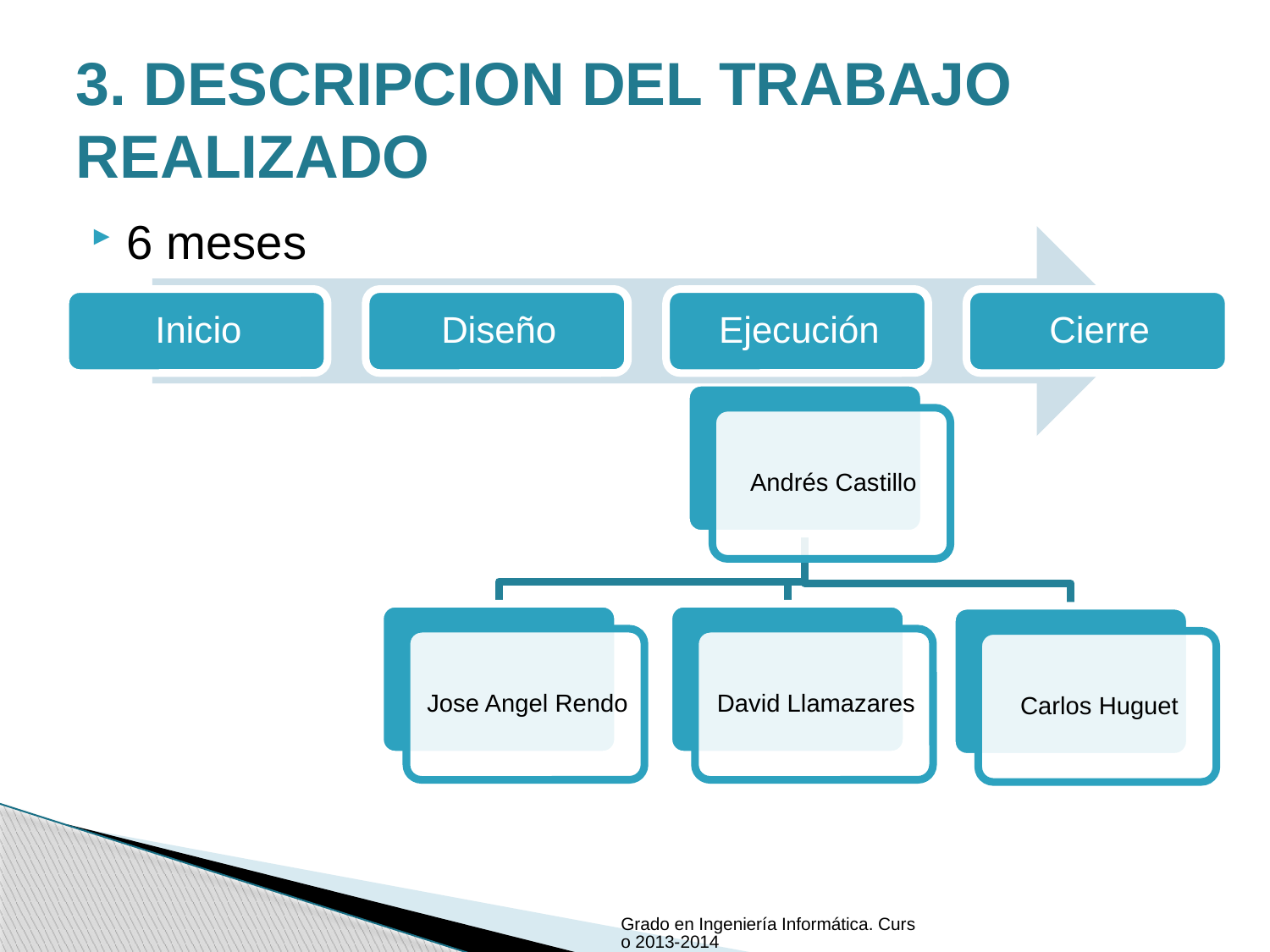

# 3. DESCRIPCION DEL TRABAJO REALIZADO
6 meses
Inicio
Diseño
Ejecución
Cierre
Andrés Castillo
Jose Angel Rendo
David Llamazares
Carlos Huguet
Grado en Ingeniería Informática. Curso 2013-2014